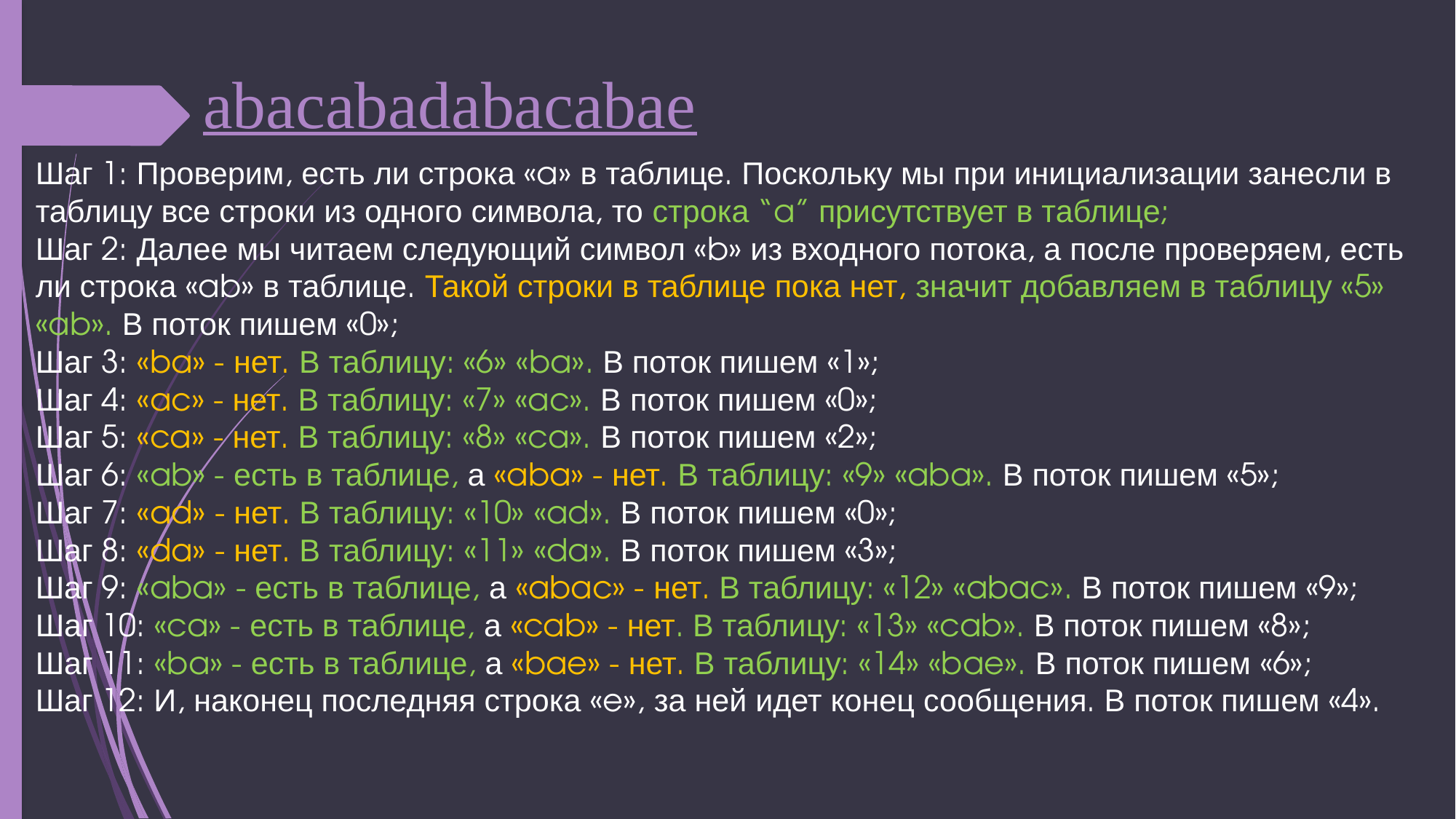

abacabadabacabae
Шаг 1: Проверим, есть ли строка «a» в таблице. Поскольку мы при инициализации занесли в таблицу все строки из одного символа, то строка “a” присутствует в таблице;
Шаг 2: Далее мы читаем следующий символ «b» из входного потока, а после проверяем, есть ли строка «ab» в таблице. Такой строки в таблице пока нет, значит добавляем в таблицу «5» «ab». В поток пишем «0»;
Шаг 3: «ba» - нет. В таблицу: «6» «ba». В поток пишем «1»;
Шаг 4: «ac» - нет. В таблицу: «7» «ac». В поток пишем «0»;
Шаг 5: «ca» - нет. В таблицу: «8» «ca». В поток пишем «2»;
Шаг 6: «ab» - есть в таблице, а «aba» - нет. В таблицу: «9» «aba». В поток пишем «5»;
Шаг 7: «ad» - нет. В таблицу: «10» «ad». В поток пишем «0»;
Шаг 8: «da» - нет. В таблицу: «11» «da». В поток пишем «3»;
Шаг 9: «aba» - есть в таблице, а «abac» - нет. В таблицу: «12» «abac». В поток пишем «9»;
Шаг 10: «ca» - есть в таблице, а «cab» - нет. В таблицу: «13» «cab». В поток пишем «8»;
Шаг 11: «ba» - есть в таблице, а «bae» - нет. В таблицу: «14» «bae». В поток пишем «6»;
Шаг 12: И, наконец последняя строка «e», за ней идет конец сообщения. В поток пишем «4».